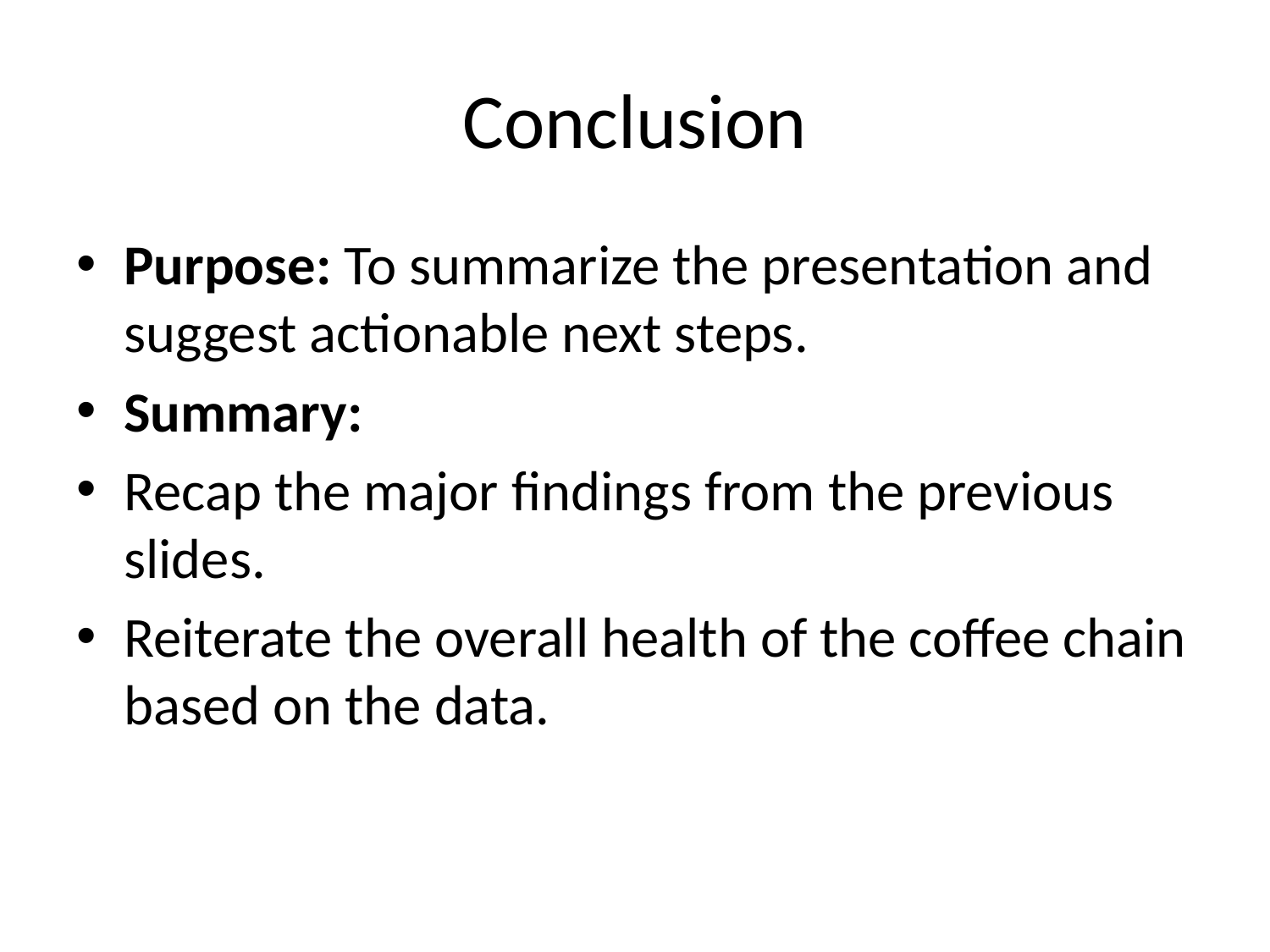

# Conclusion
Purpose: To summarize the presentation and suggest actionable next steps.
Summary:
Recap the major findings from the previous slides.
Reiterate the overall health of the coffee chain based on the data.